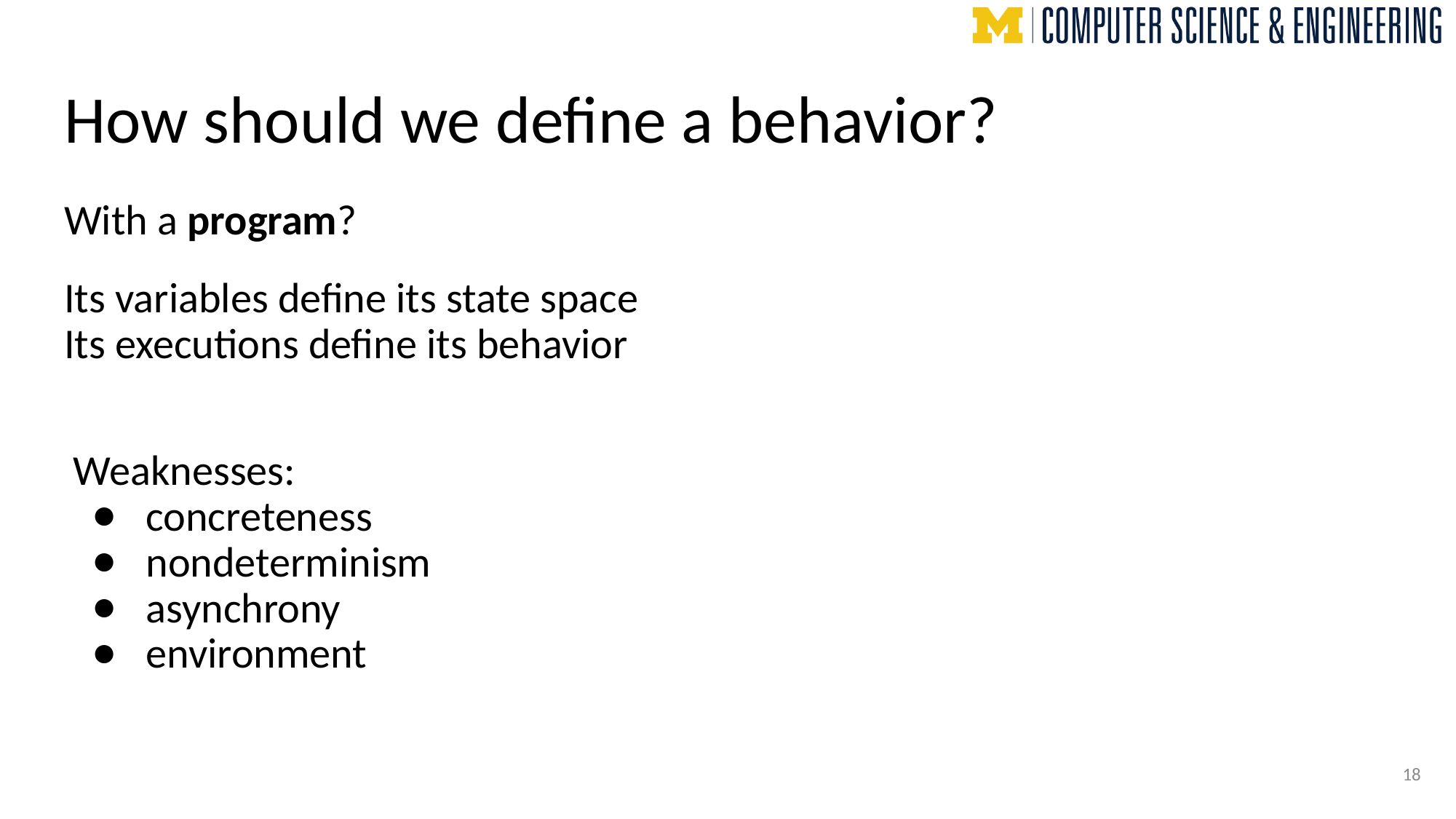

# How should we define a behavior?
With a program?
Its variables define its state space
Its executions define its behavior

Weaknesses:
concreteness
nondeterminism
asynchrony
environment

18